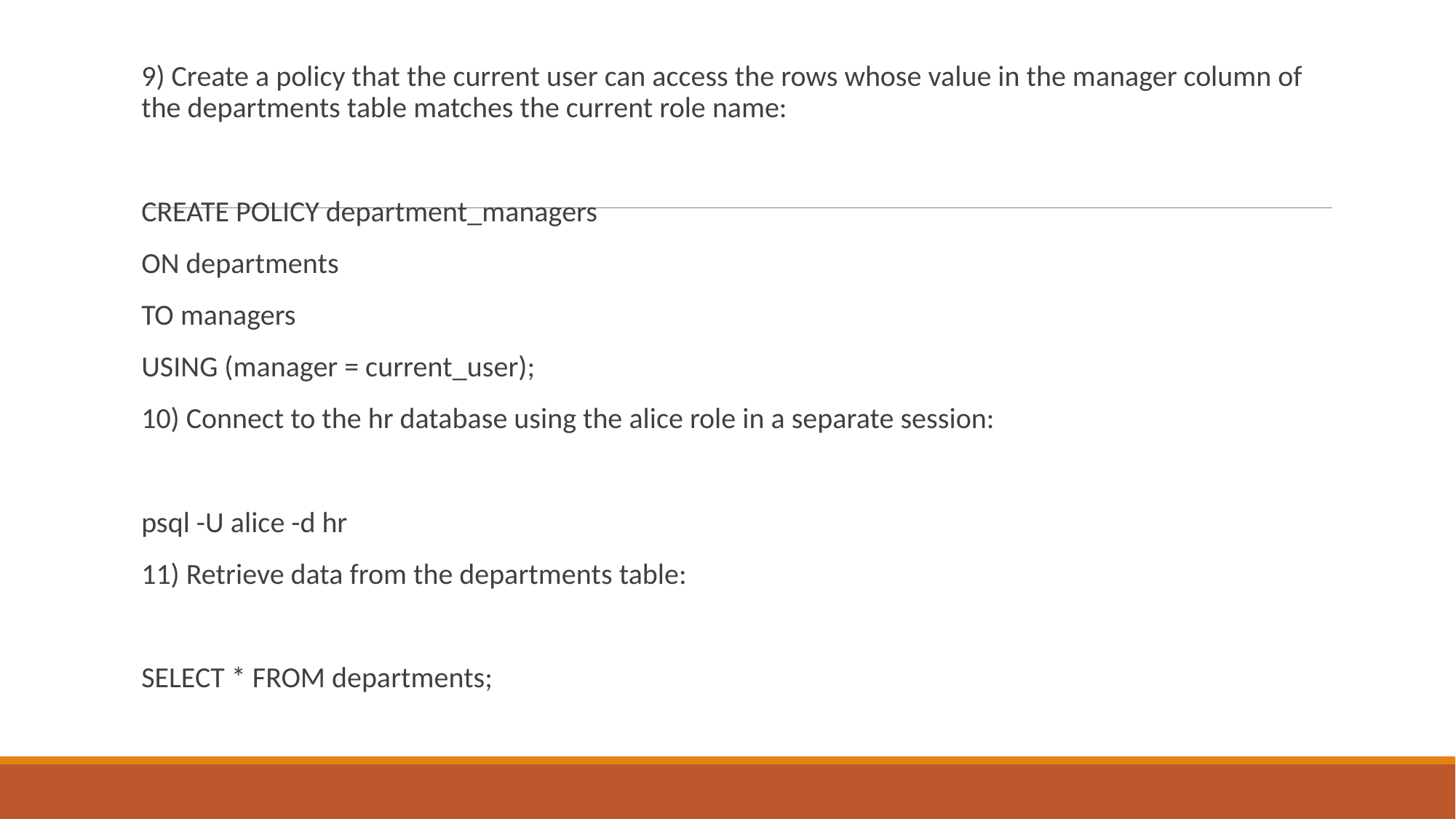

9) Create a policy that the current user can access the rows whose value in the manager column of the departments table matches the current role name:

CREATE POLICY department_managers
ON departments
TO managers
USING (manager = current_user);
10) Connect to the hr database using the alice role in a separate session:

psql -U alice -d hr
11) Retrieve data from the departments table:

SELECT * FROM departments;